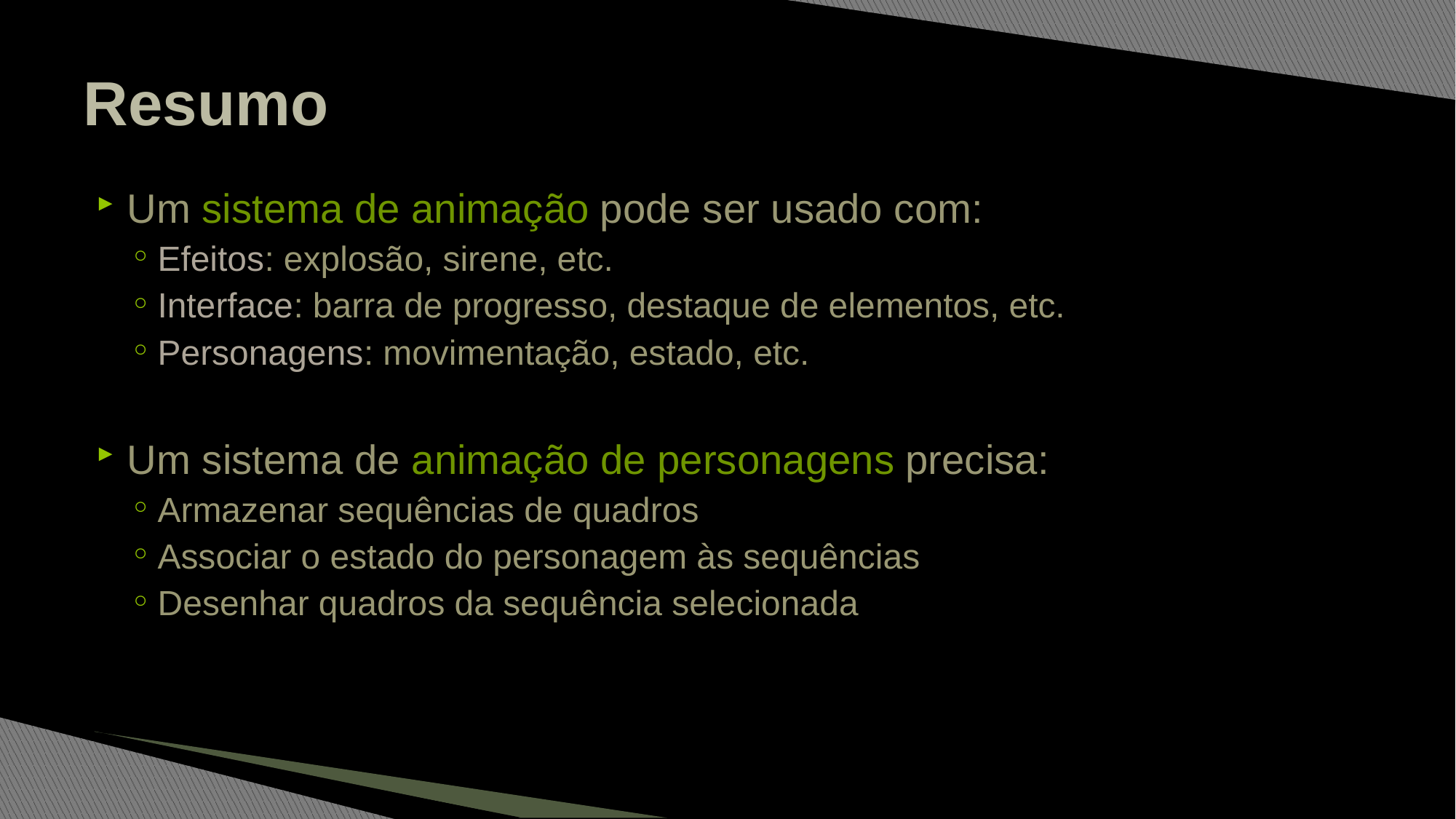

# Resumo
Um sistema de animação pode ser usado com:
Efeitos: explosão, sirene, etc.
Interface: barra de progresso, destaque de elementos, etc.
Personagens: movimentação, estado, etc.

Um sistema de animação de personagens precisa:
Armazenar sequências de quadros
Associar o estado do personagem às sequências
Desenhar quadros da sequência selecionada